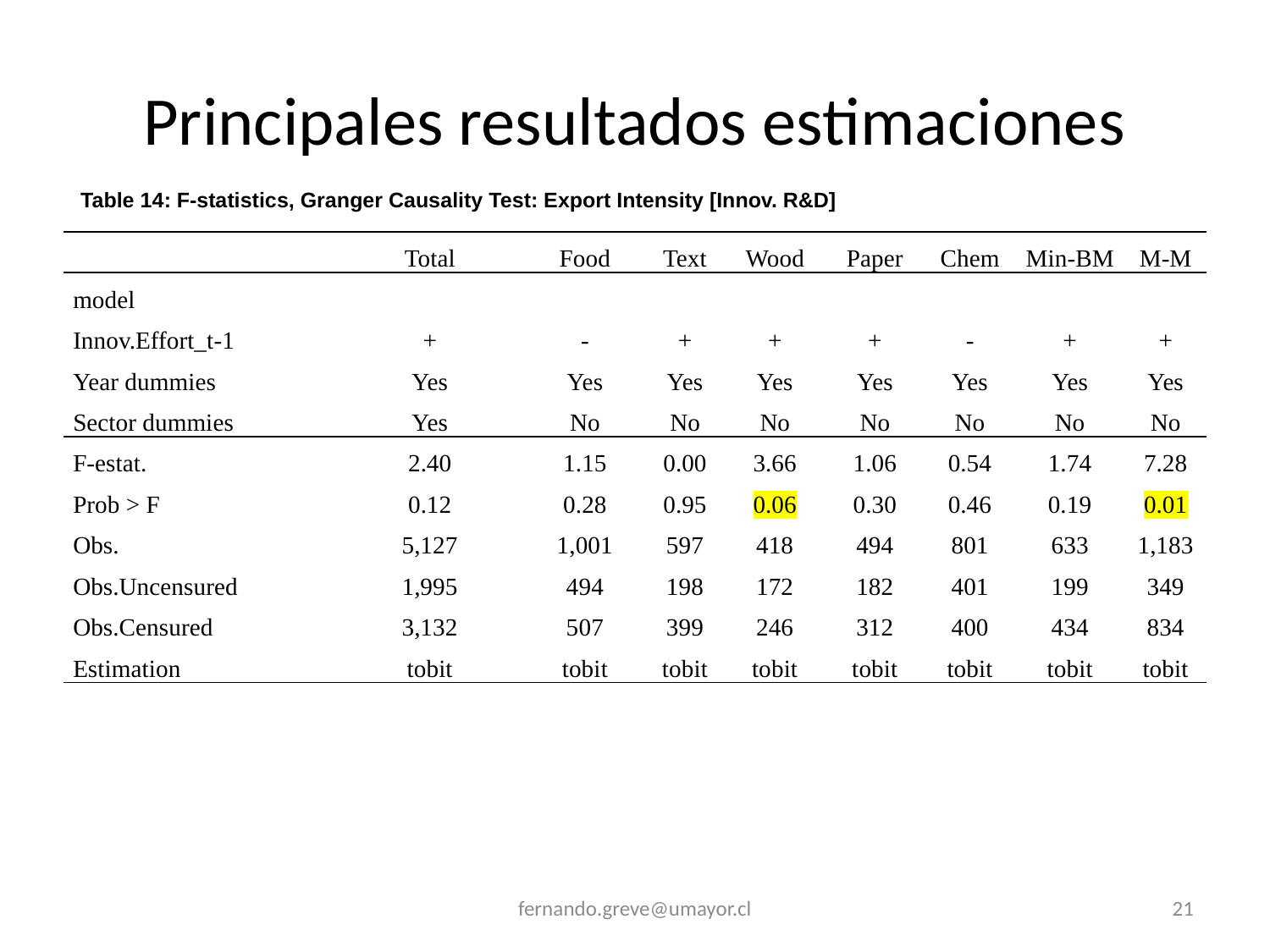

# Principales resultados estimaciones
Table 14: F-statistics, Granger Causality Test: Export Intensity [Innov. R&D]
|  | Total | Food | Text | Wood | Paper | Chem | Min-BM | M-M |
| --- | --- | --- | --- | --- | --- | --- | --- | --- |
| model |  |  |  |  |  |  |  |  |
| Innov.Effort\_t-1 | + | - | + | + | + | - | + | + |
| Year dummies | Yes | Yes | Yes | Yes | Yes | Yes | Yes | Yes |
| Sector dummies | Yes | No | No | No | No | No | No | No |
| F-estat. | 2.40 | 1.15 | 0.00 | 3.66 | 1.06 | 0.54 | 1.74 | 7.28 |
| Prob > F | 0.12 | 0.28 | 0.95 | 0.06 | 0.30 | 0.46 | 0.19 | 0.01 |
| Obs. | 5,127 | 1,001 | 597 | 418 | 494 | 801 | 633 | 1,183 |
| Obs.Uncensured | 1,995 | 494 | 198 | 172 | 182 | 401 | 199 | 349 |
| Obs.Censured | 3,132 | 507 | 399 | 246 | 312 | 400 | 434 | 834 |
| Estimation | tobit | tobit | tobit | tobit | tobit | tobit | tobit | tobit |
fernando.greve@umayor.cl
21